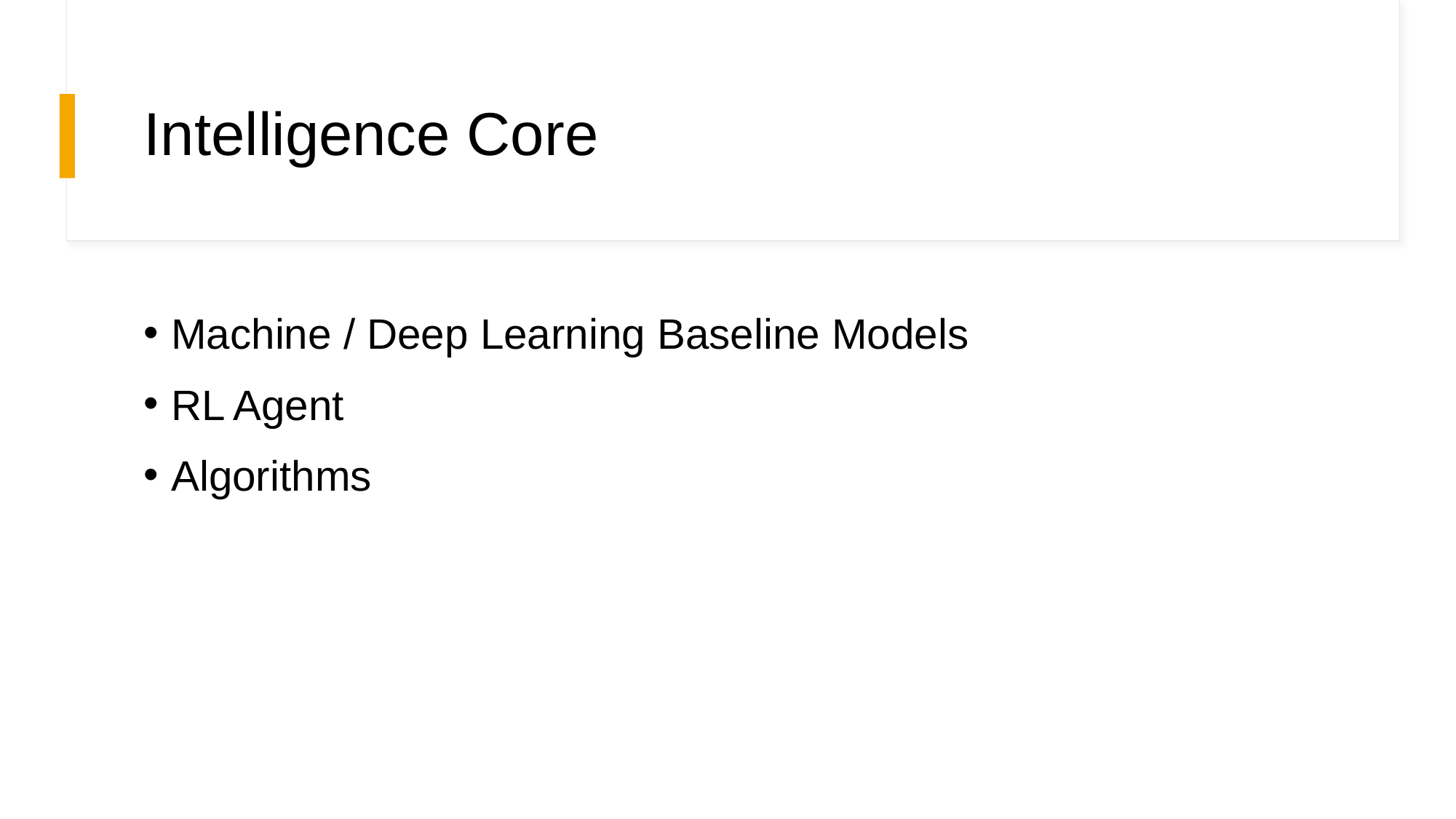

# Intelligence Core
Machine / Deep Learning Baseline Models
RL Agent
Algorithms